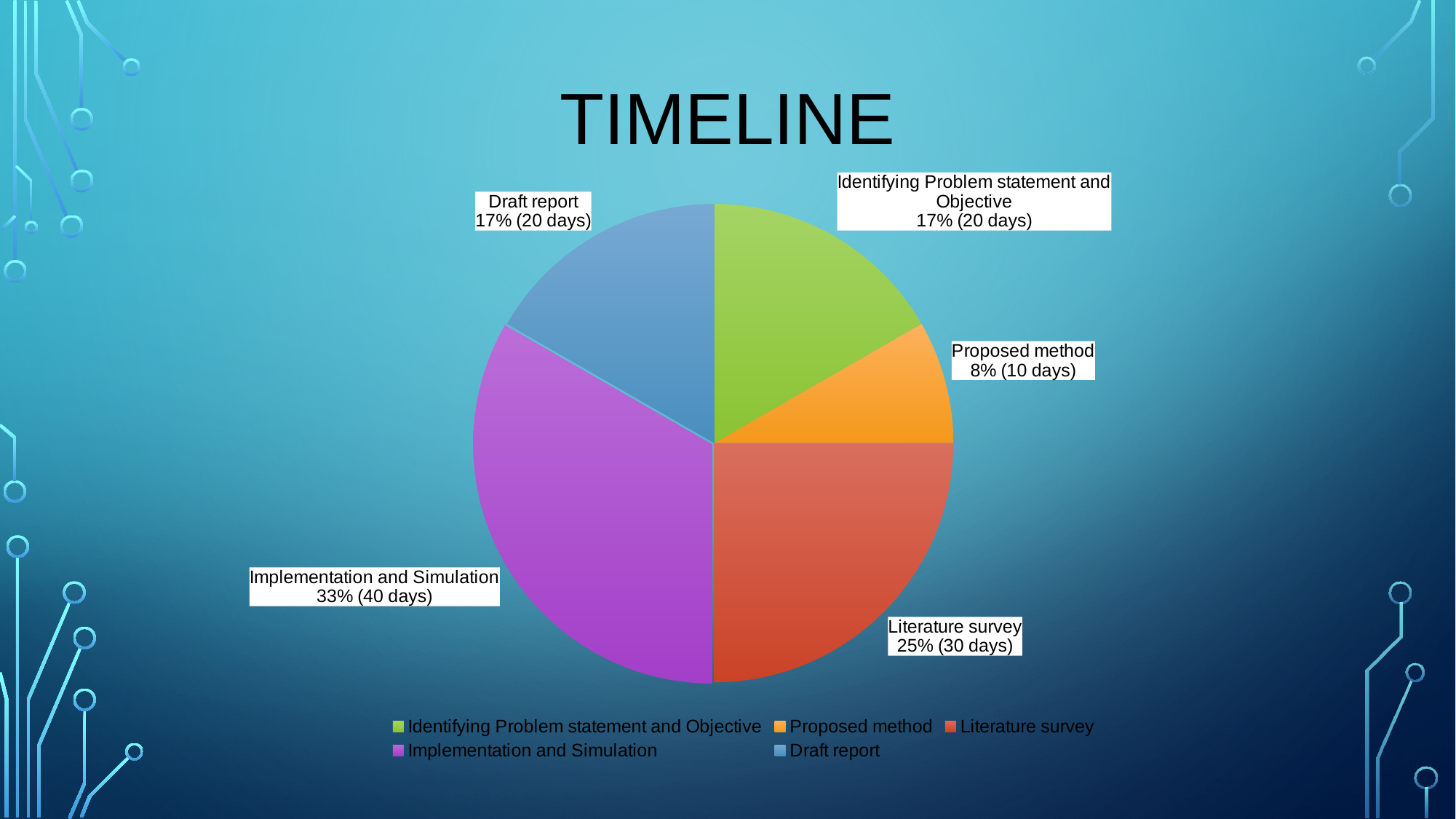

# TIMELINE

### Chart

| Category | Sales |
|---|---|
| Identifying Problem statement and Objective | 16.7 |
| Proposed method | 8.3 |
| Literature survey | 25.0 |
| Implementation and Simulation | 33.3 |
| Draft report | 16.7 |